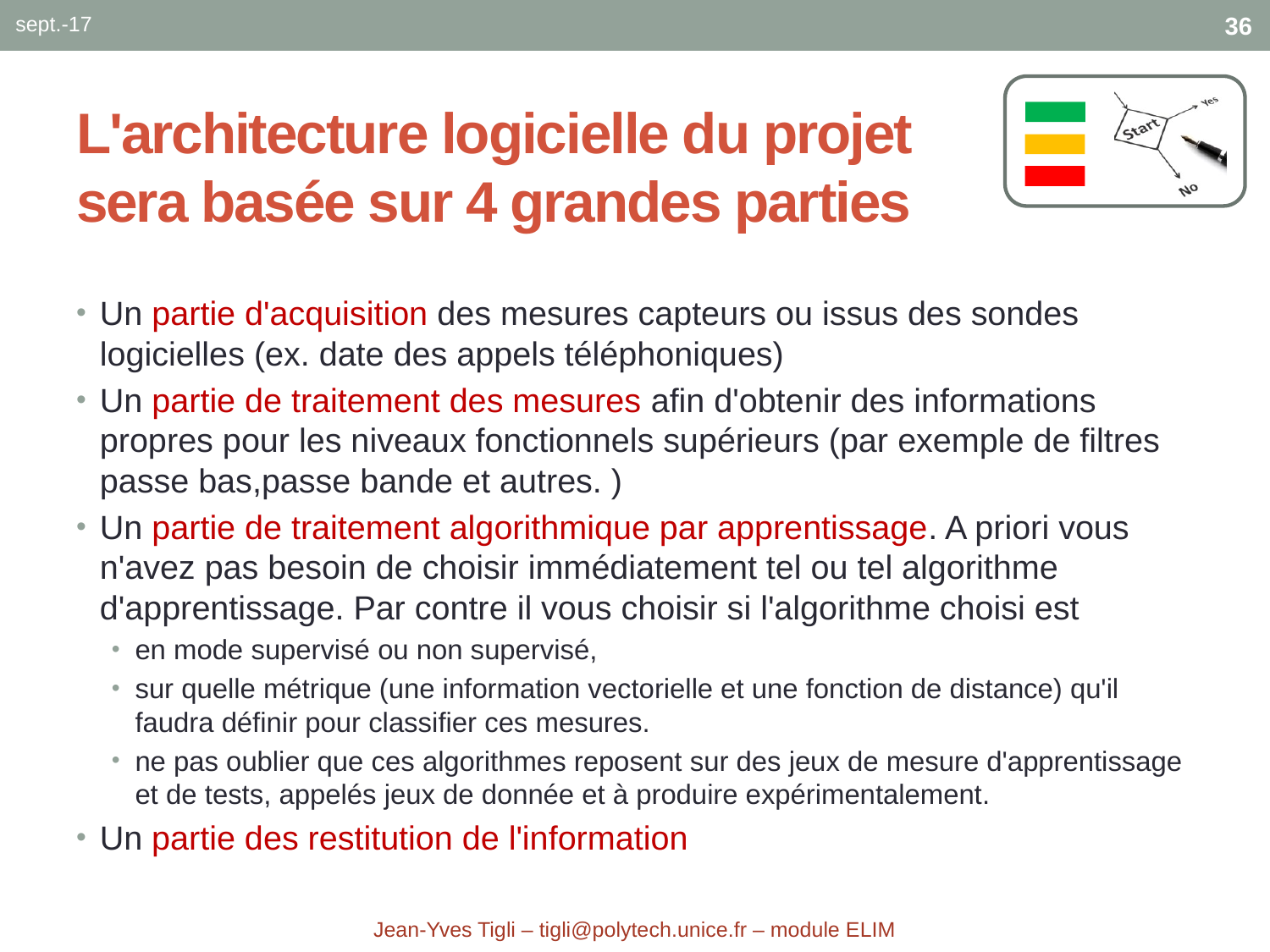

sept.-17
36
# L'architecture logicielle du projet sera basée sur 4 grandes parties
Un partie d'acquisition des mesures capteurs ou issus des sondes logicielles (ex. date des appels téléphoniques)
Un partie de traitement des mesures afin d'obtenir des informations propres pour les niveaux fonctionnels supérieurs (par exemple de filtres passe bas,passe bande et autres. )
Un partie de traitement algorithmique par apprentissage. A priori vous n'avez pas besoin de choisir immédiatement tel ou tel algorithme d'apprentissage. Par contre il vous choisir si l'algorithme choisi est
en mode supervisé ou non supervisé,
sur quelle métrique (une information vectorielle et une fonction de distance) qu'il faudra définir pour classifier ces mesures.
ne pas oublier que ces algorithmes reposent sur des jeux de mesure d'apprentissage et de tests, appelés jeux de donnée et à produire expérimentalement.
Un partie des restitution de l'information
Jean-Yves Tigli – tigli@polytech.unice.fr – module ELIM